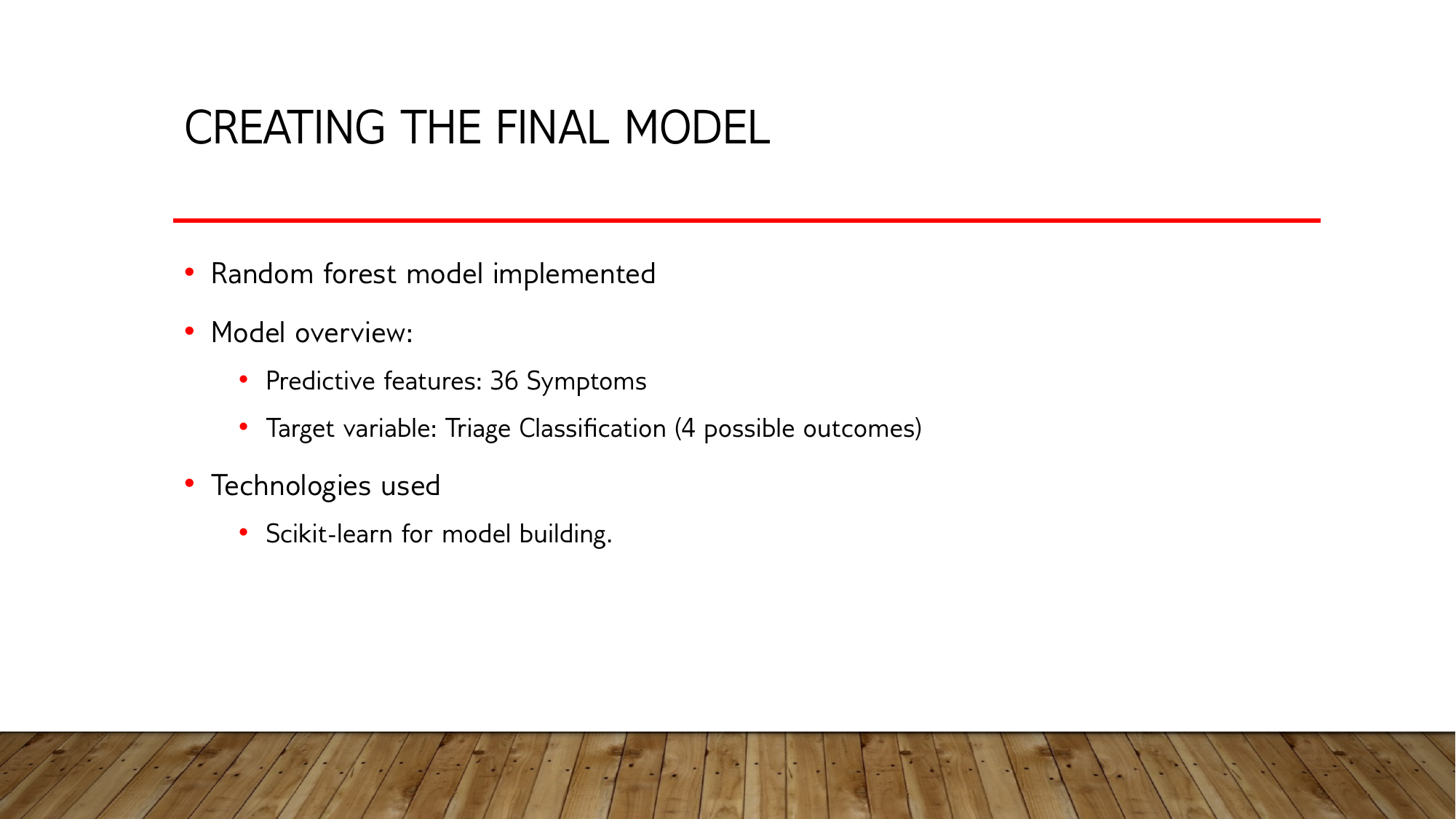

# Creating the final model
Random forest model implemented
Model overview:
Predictive features: 36 Symptoms
Target variable: Triage Classification (4 possible outcomes)
Technologies used
Scikit-learn for model building.